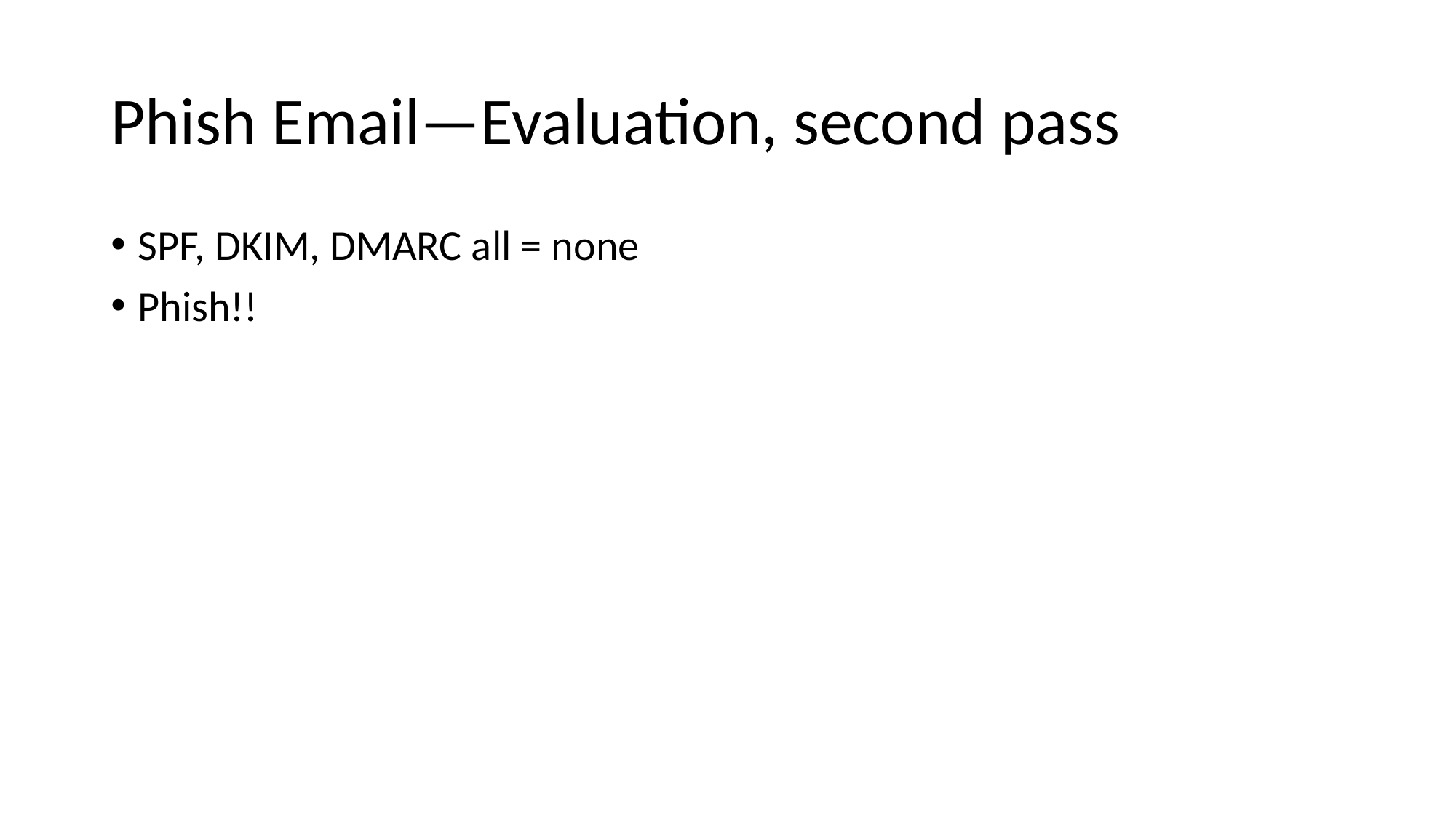

# Phish Email—Evaluation, second pass
SPF, DKIM, DMARC all = none
Phish!!